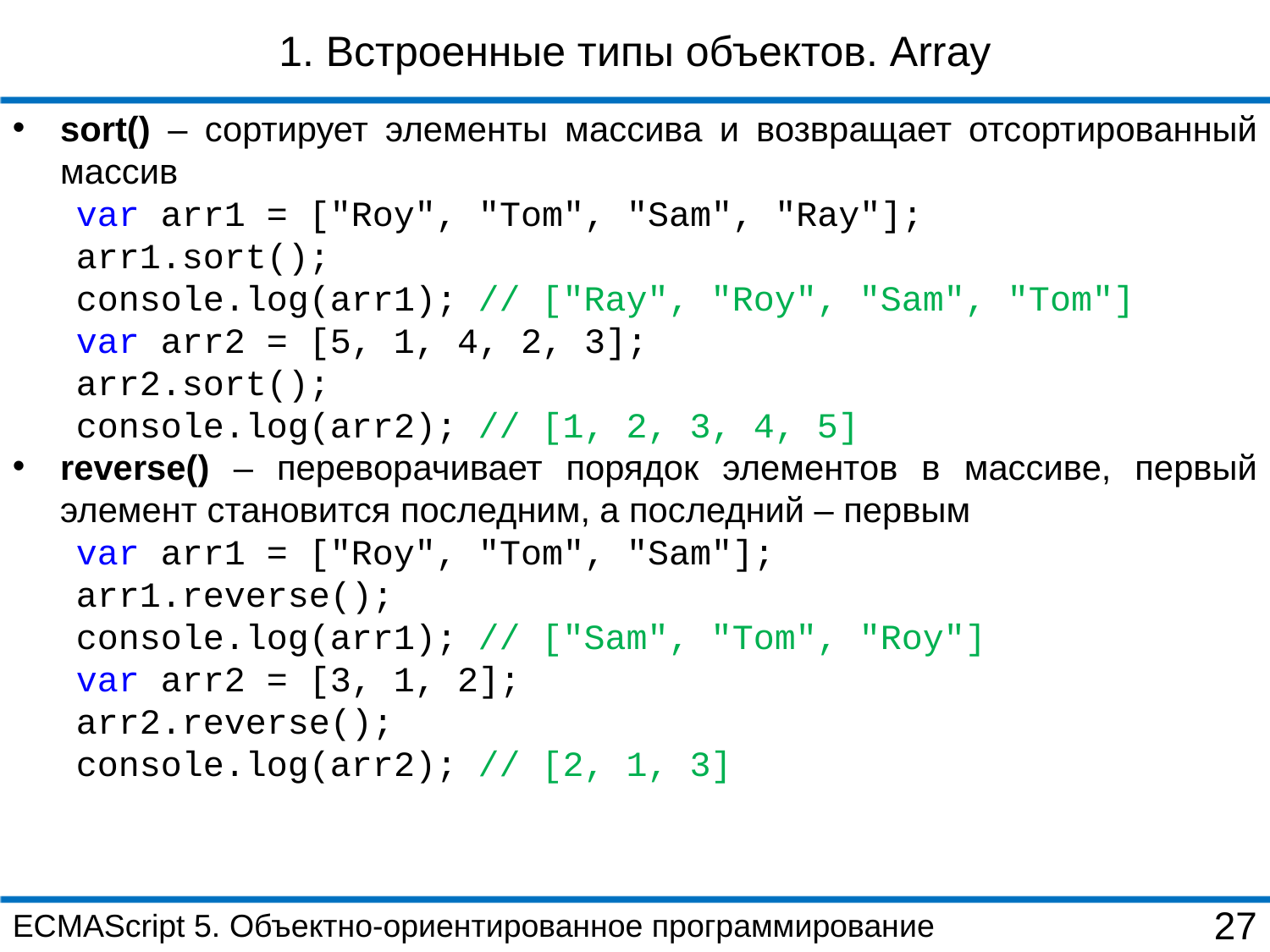

1. Встроенные типы объектов. Array
sort() – сортирует элементы массива и возвращает отсортированный массив
var arr1 = ["Roy", "Tom", "Sam", "Ray"];
arr1.sort();
console.log(arr1); // ["Ray", "Roy", "Sam", "Tom"]
var arr2 = [5, 1, 4, 2, 3];
arr2.sort();
console.log(arr2); // [1, 2, 3, 4, 5]
reverse() – переворачивает порядок элементов в массиве, первый элемент становится последним, а последний – первым
var arr1 = ["Roy", "Tom", "Sam"];
arr1.reverse();
console.log(arr1); // ["Sam", "Tom", "Roy"]
var arr2 = [3, 1, 2];
arr2.reverse();
console.log(arr2); // [2, 1, 3]
ECMAScript 5. Объектно-ориентированное программирование
27